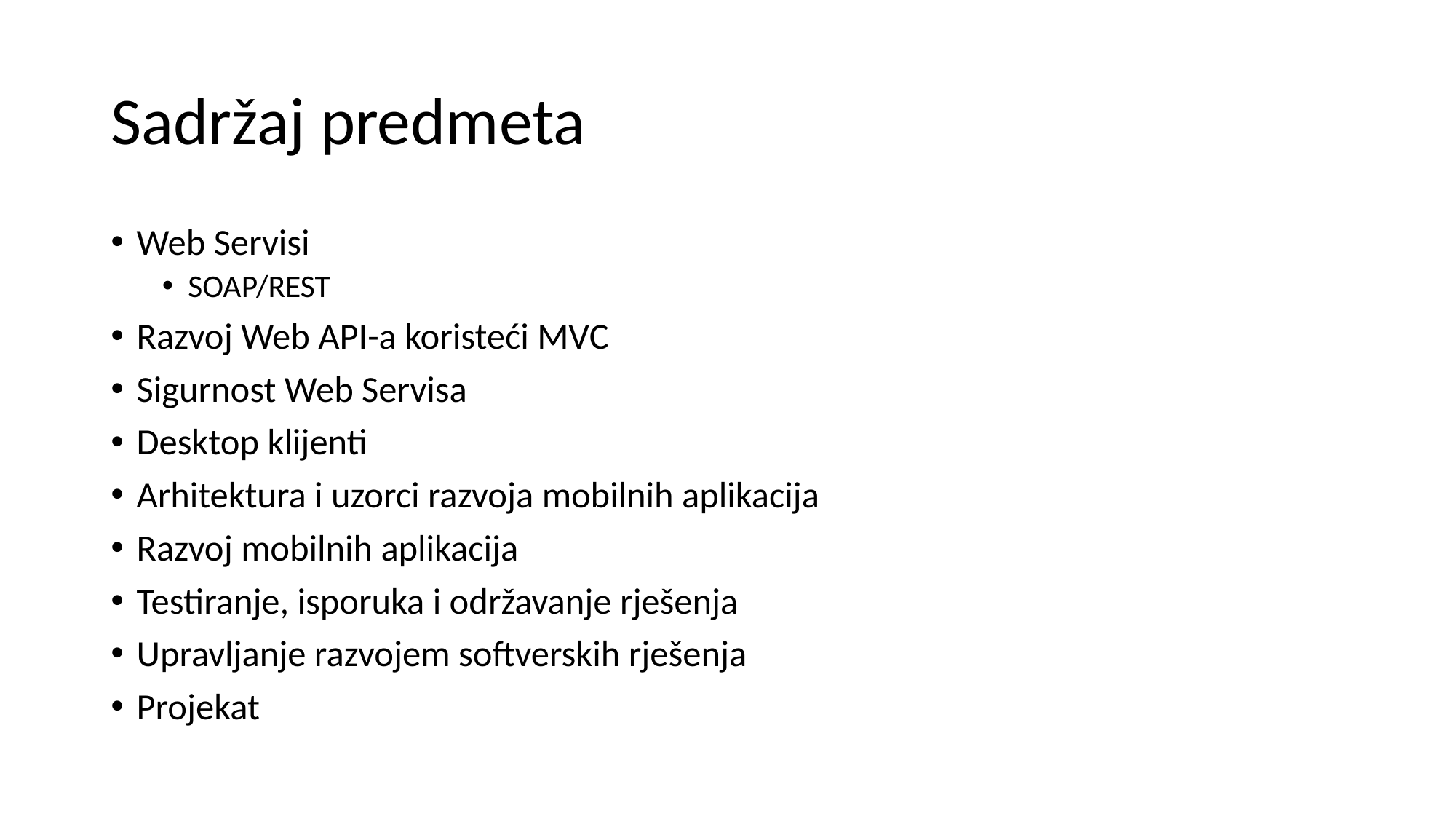

# Sadržaj predmeta
Web Servisi
SOAP/REST
Razvoj Web API-a koristeći MVC
Sigurnost Web Servisa
Desktop klijenti
Arhitektura i uzorci razvoja mobilnih aplikacija
Razvoj mobilnih aplikacija
Testiranje, isporuka i održavanje rješenja
Upravljanje razvojem softverskih rješenja
Projekat